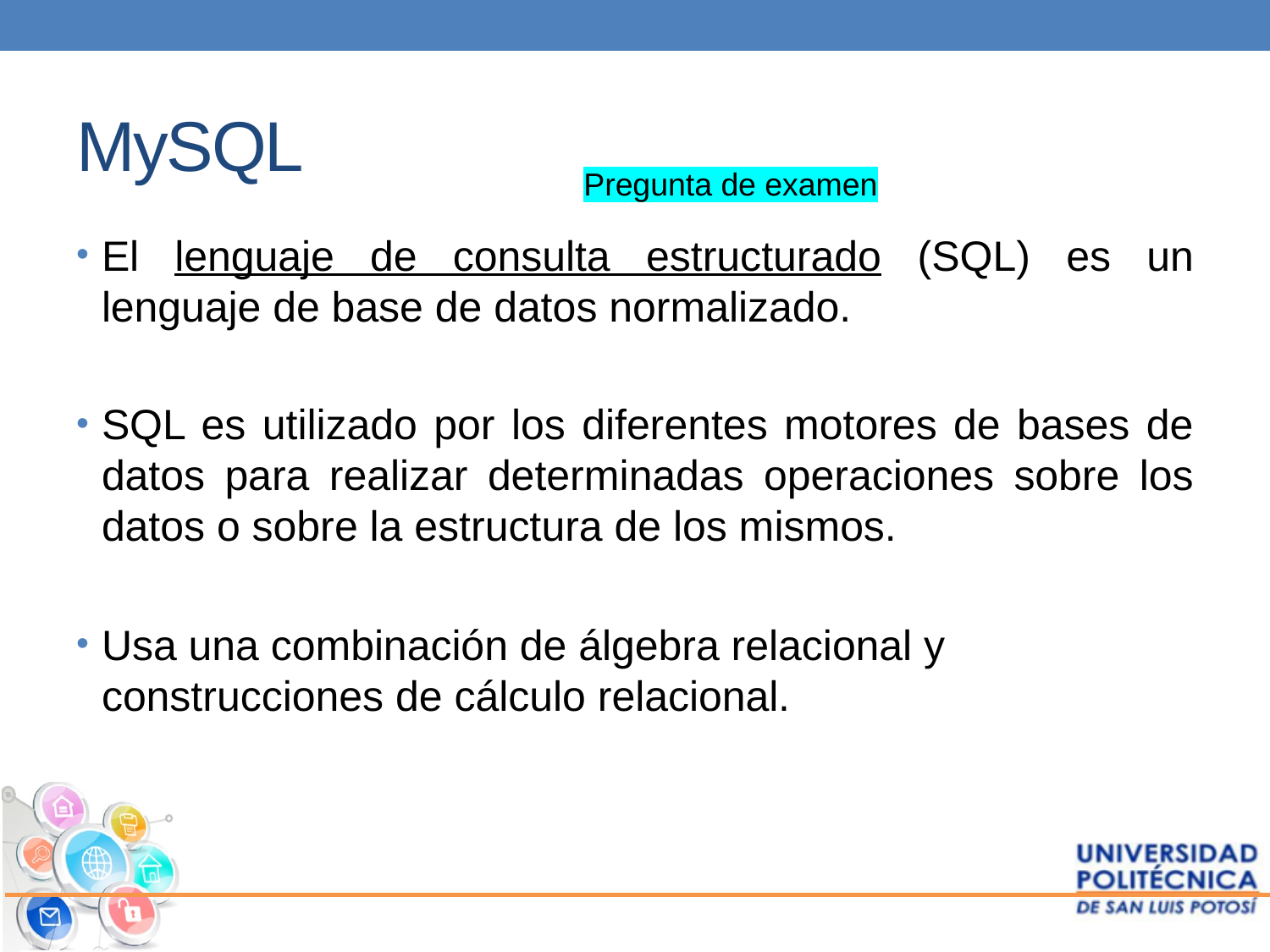

# MySQL
Pregunta de examen
El lenguaje de consulta estructurado (SQL) es un lenguaje de base de datos normalizado.

SQL es utilizado por los diferentes motores de bases de datos para realizar determinadas operaciones sobre los datos o sobre la estructura de los mismos.

Usa una combinación de álgebra relacional y construcciones de cálculo relacional.